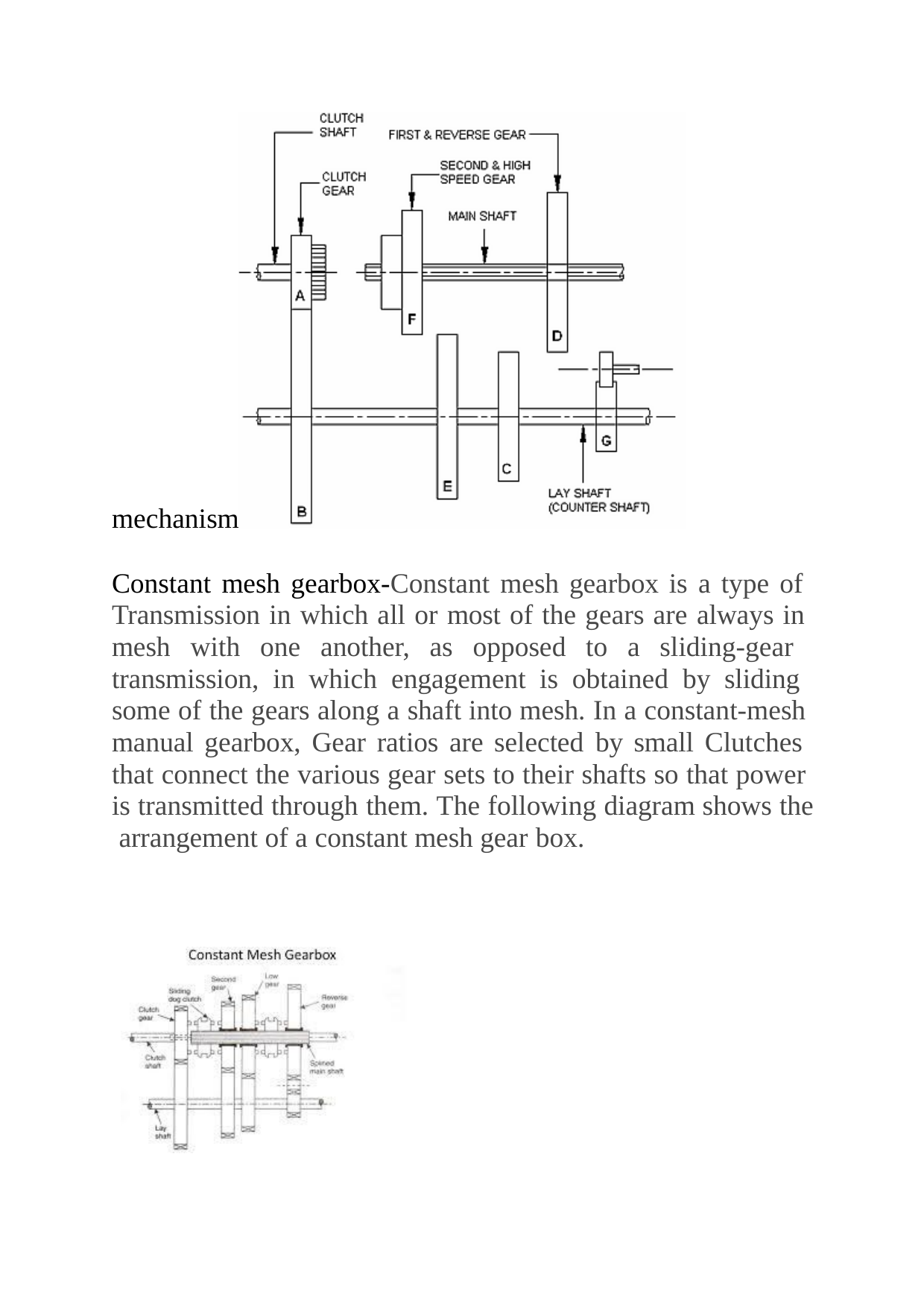

mechanism

Constant mesh gearbox-Constant mesh gearbox is a type of  Transmission in which all or most of the gears are always in  mesh with one another, as opposed to a sliding-gear  transmission, in which engagement is obtained by sliding  some of the gears along a shaft into mesh. In a constant-mesh  manual gearbox, Gear ratios are selected by small Clutches  that connect the various gear sets to their shafts so that power  is transmitted through them. The following diagram shows the  arrangement of a constant mesh gear box.